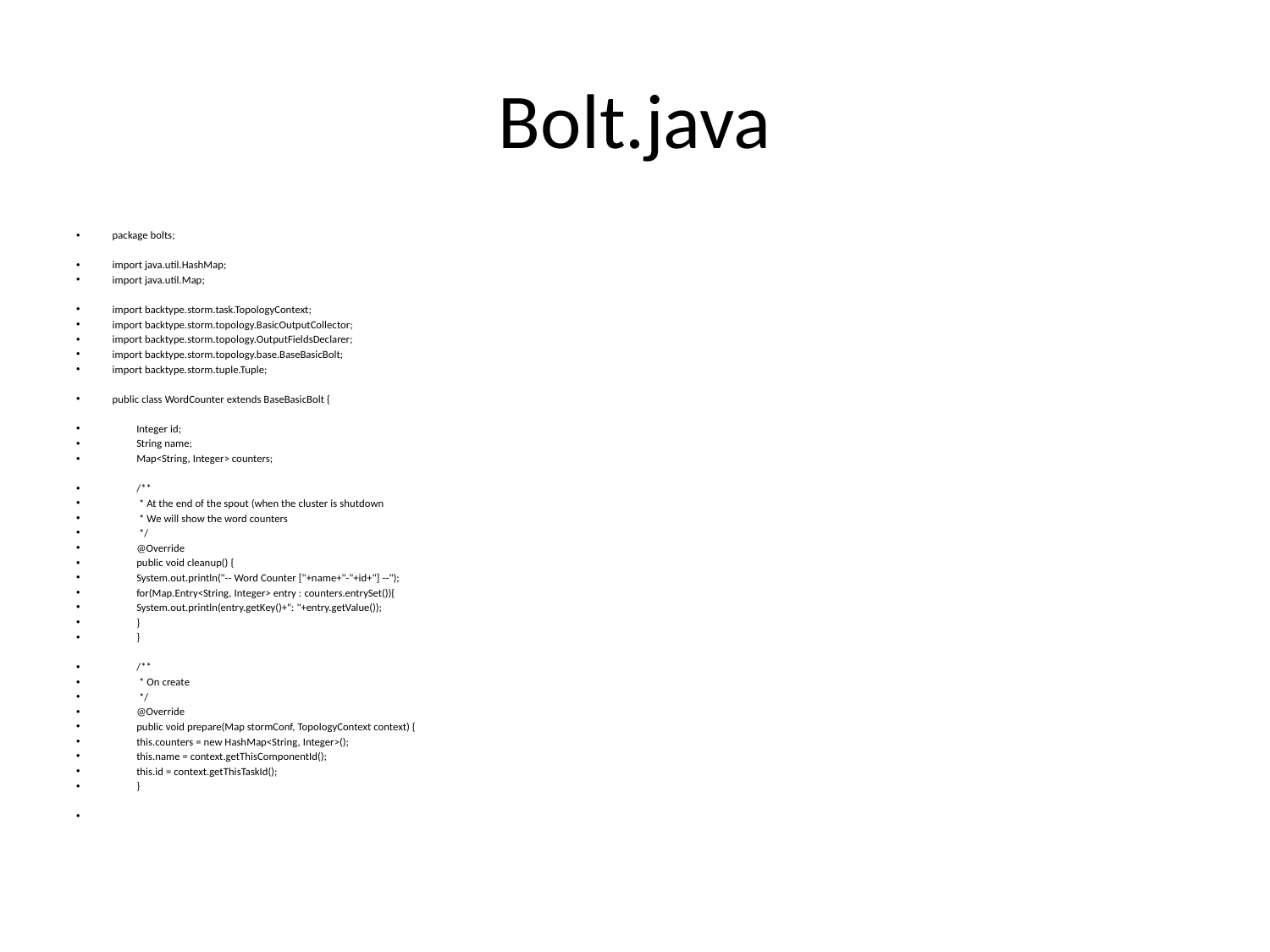

# Bolt.java
package bolts;

import java.util.HashMap;
import java.util.Map;

import backtype.storm.task.TopologyContext;
import backtype.storm.topology.BasicOutputCollector;
import backtype.storm.topology.OutputFieldsDeclarer;
import backtype.storm.topology.base.BaseBasicBolt;
import backtype.storm.tuple.Tuple;

public class WordCounter extends BaseBasicBolt {

	Integer id;
	String name;
	Map<String, Integer> counters;

	/**
	 * At the end of the spout (when the cluster is shutdown
	 * We will show the word counters
	 */
	@Override
	public void cleanup() {
		System.out.println("-- Word Counter ["+name+"-"+id+"] --");
		for(Map.Entry<String, Integer> entry : counters.entrySet()){
			System.out.println(entry.getKey()+": "+entry.getValue());
		}
	}

	/**
	 * On create
	 */
	@Override
	public void prepare(Map stormConf, TopologyContext context) {
		this.counters = new HashMap<String, Integer>();
		this.name = context.getThisComponentId();
		this.id = context.getThisTaskId();
	}